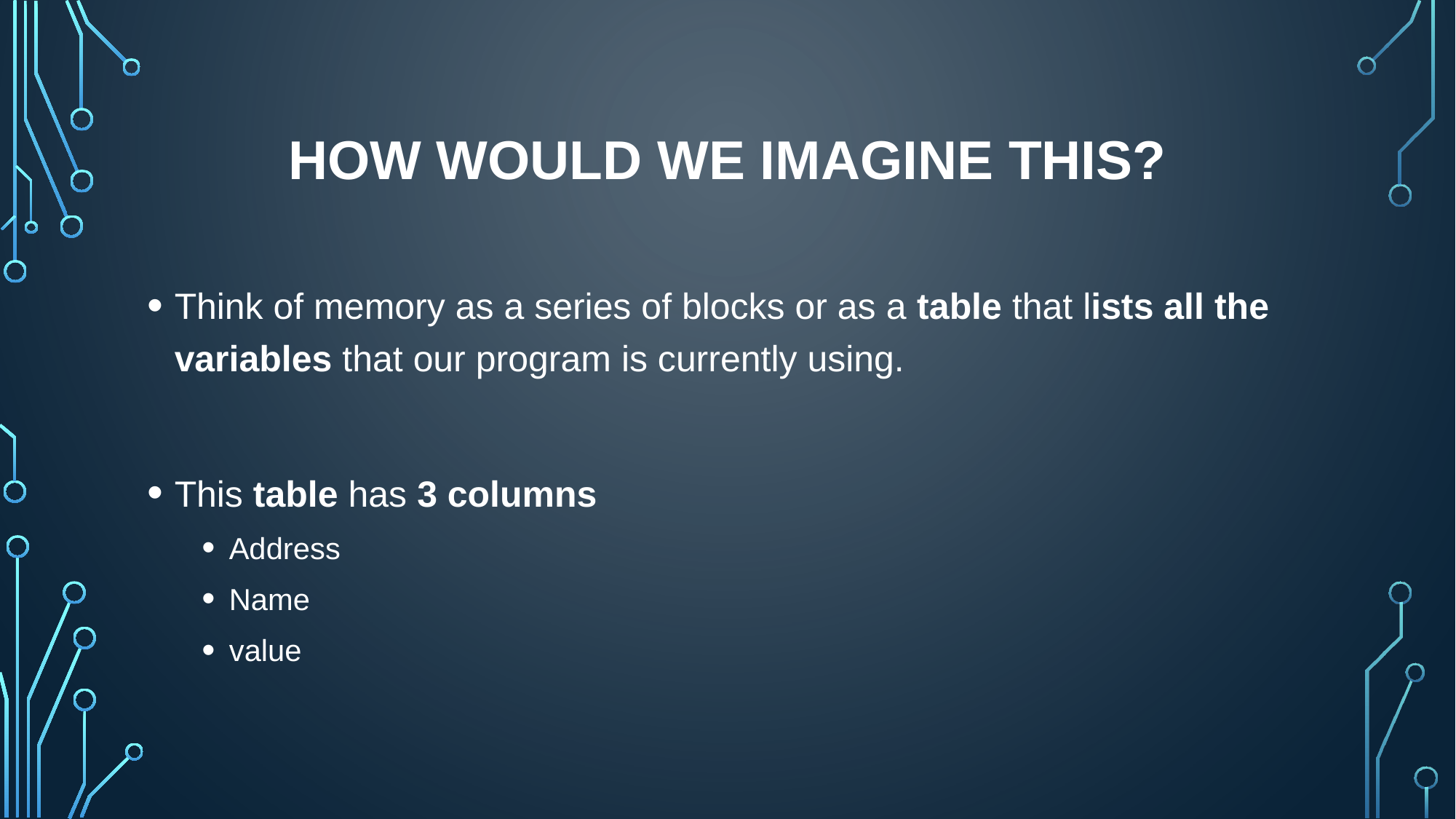

# How would we imagine this?
Think of memory as a series of blocks or as a table that lists all the variables that our program is currently using.

This table has 3 columns
Address
Name
value